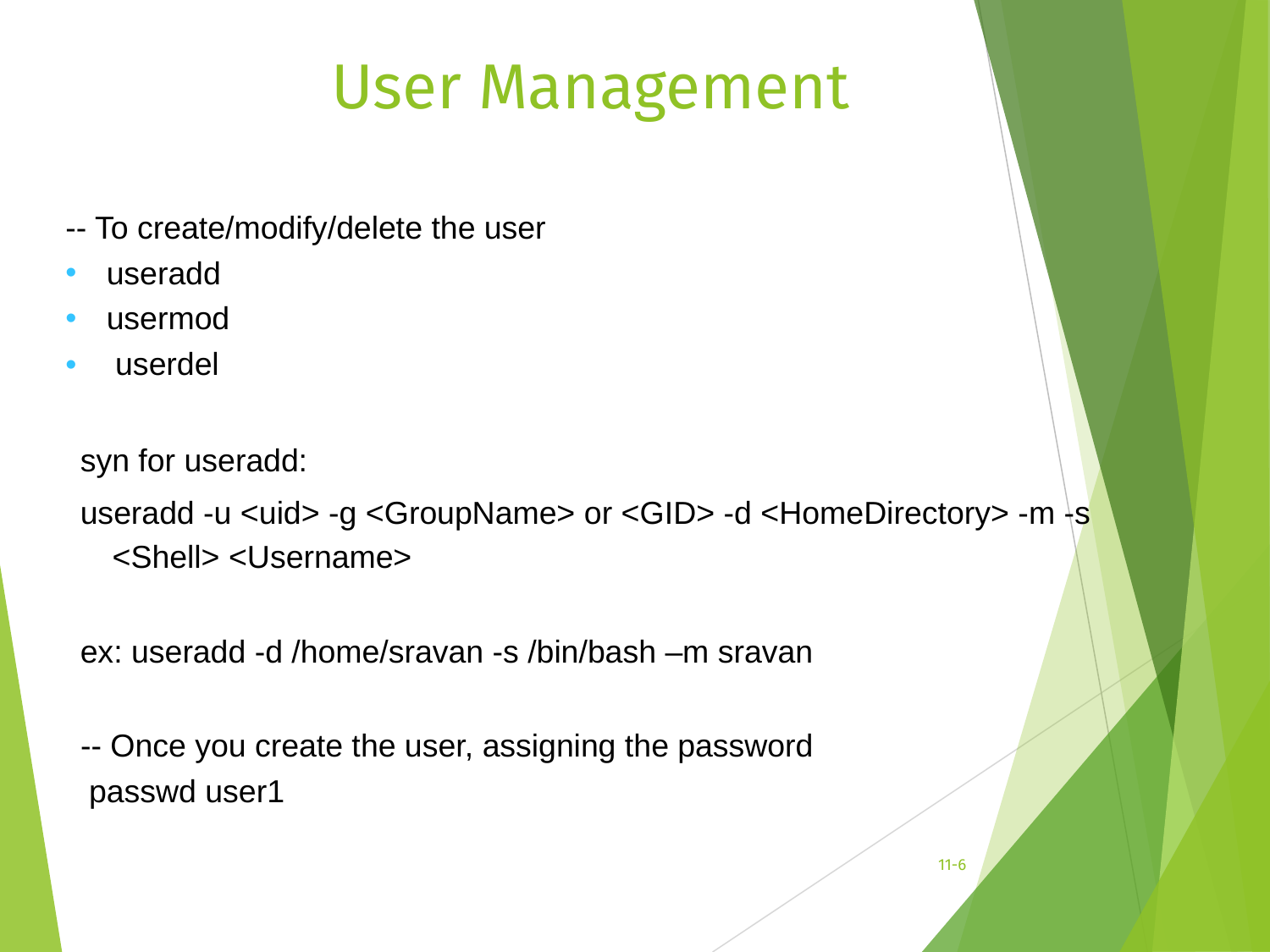

# User Management
-- To create/modify/delete the user
•
•
•
useradd  usermod  userdel
syn for useradd:
useradd -u <uid> -g <GroupName> or <GID> -d <HomeDirectory> -m -s
<Shell> <Username>

ex: useradd -d /home/sravan -s /bin/bash –m sravan

-- Once you create the user, assigning the password  passwd user1
11-6